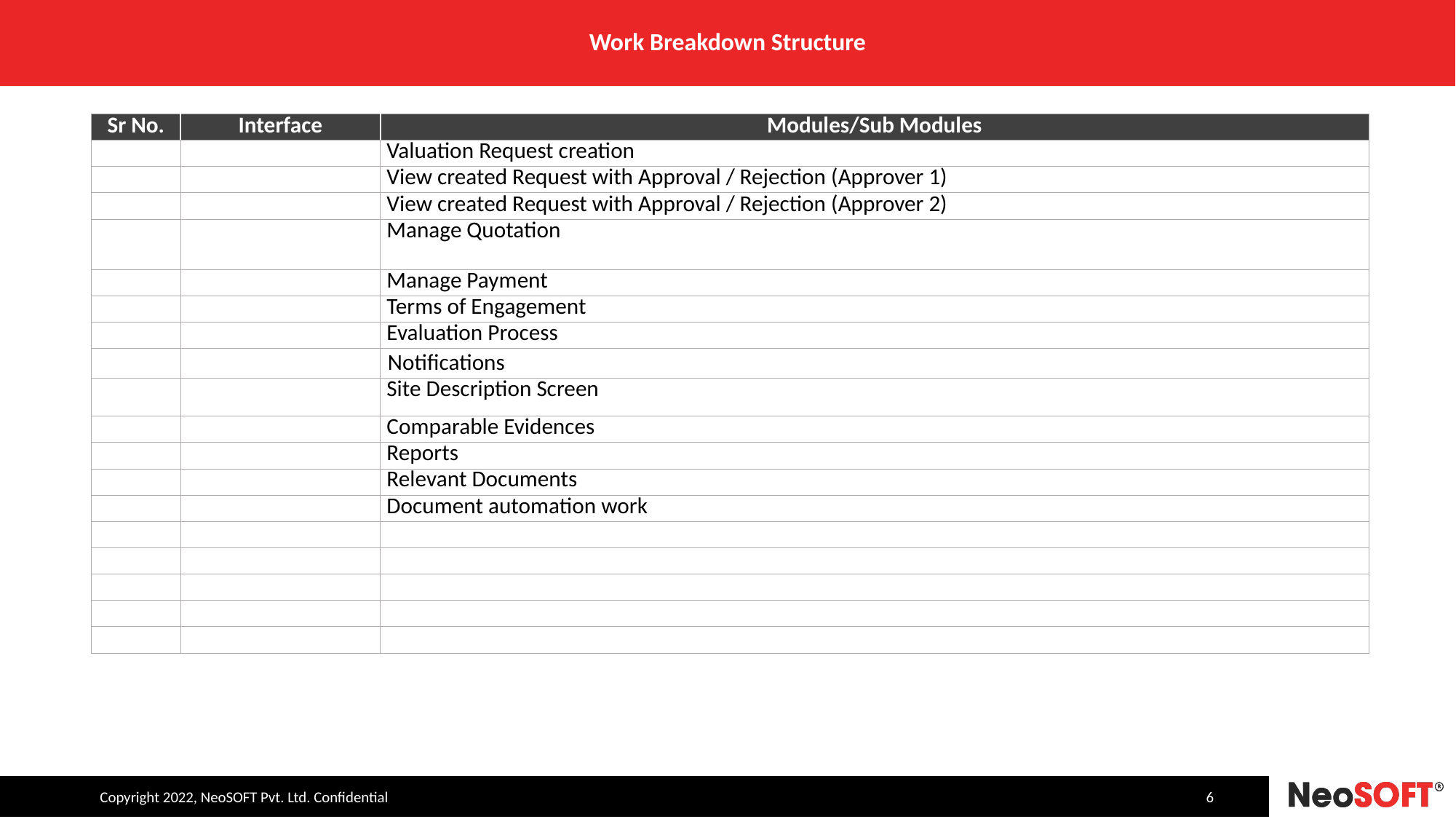

# Work Breakdown Structure
| Sr No. | Interface | Modules/Sub Modules |
| --- | --- | --- |
|  |  | Valuation Request creation |
|  |  | View created Request with Approval / Rejection (Approver 1) |
|  |  | View created Request with Approval / Rejection (Approver 2) |
|  |  | Manage Quotation |
|  |  | Manage Payment |
|  |  | Terms of Engagement |
|  |  | Evaluation Process |
|  |  | Notifications |
|  |  | Site Description Screen |
|  |  | Comparable Evidences |
|  |  | Reports |
|  |  | Relevant Documents |
|  |  | Document automation work |
|  |  |  |
|  |  |  |
|  |  |  |
|  |  |  |
|  |  |  |
6